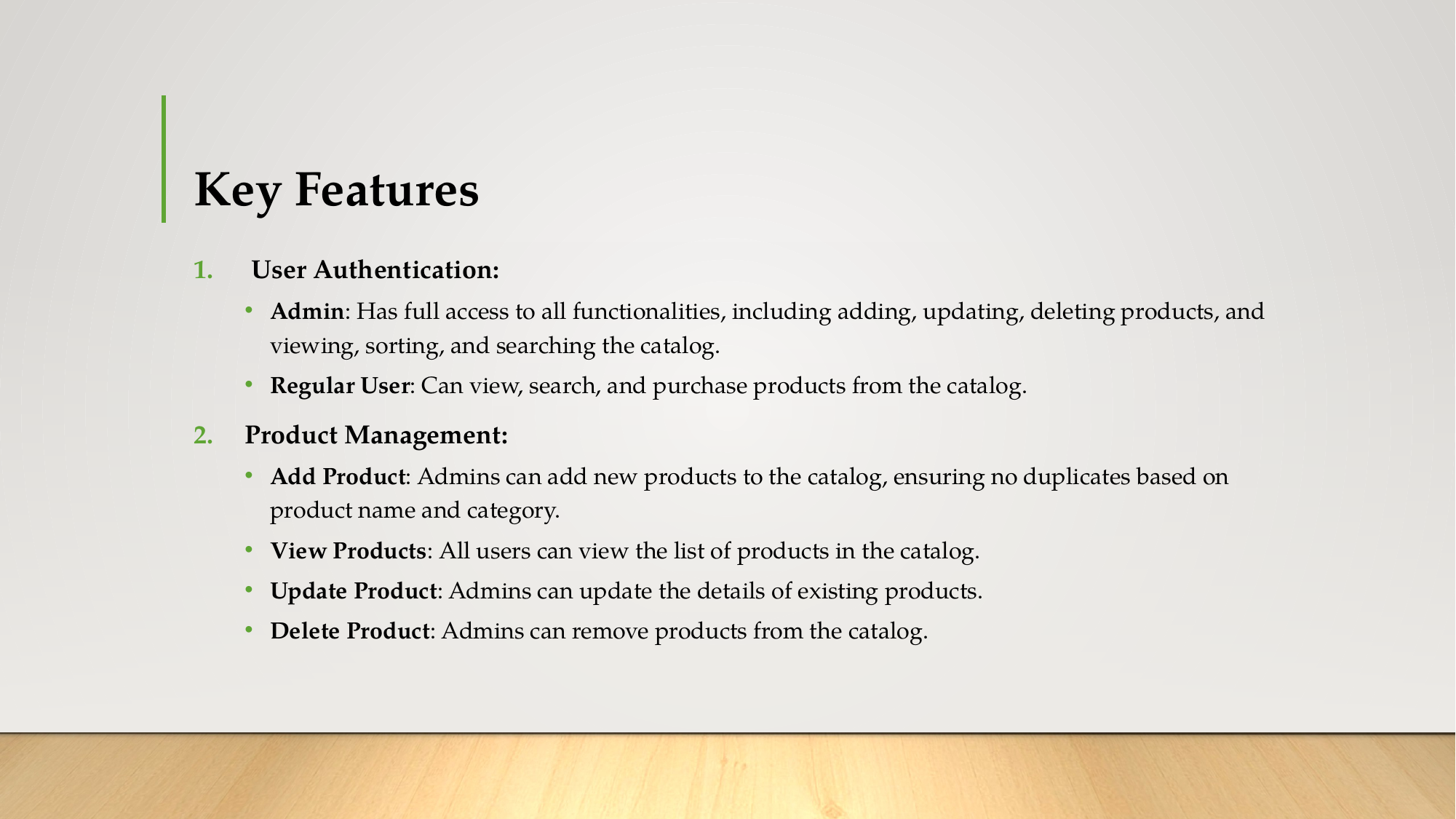

# Key Features
 User Authentication:
Admin: Has full access to all functionalities, including adding, updating, deleting products, and viewing, sorting, and searching the catalog.
Regular User: Can view, search, and purchase products from the catalog.
Product Management:
Add Product: Admins can add new products to the catalog, ensuring no duplicates based on product name and category.
View Products: All users can view the list of products in the catalog.
Update Product: Admins can update the details of existing products.
Delete Product: Admins can remove products from the catalog.